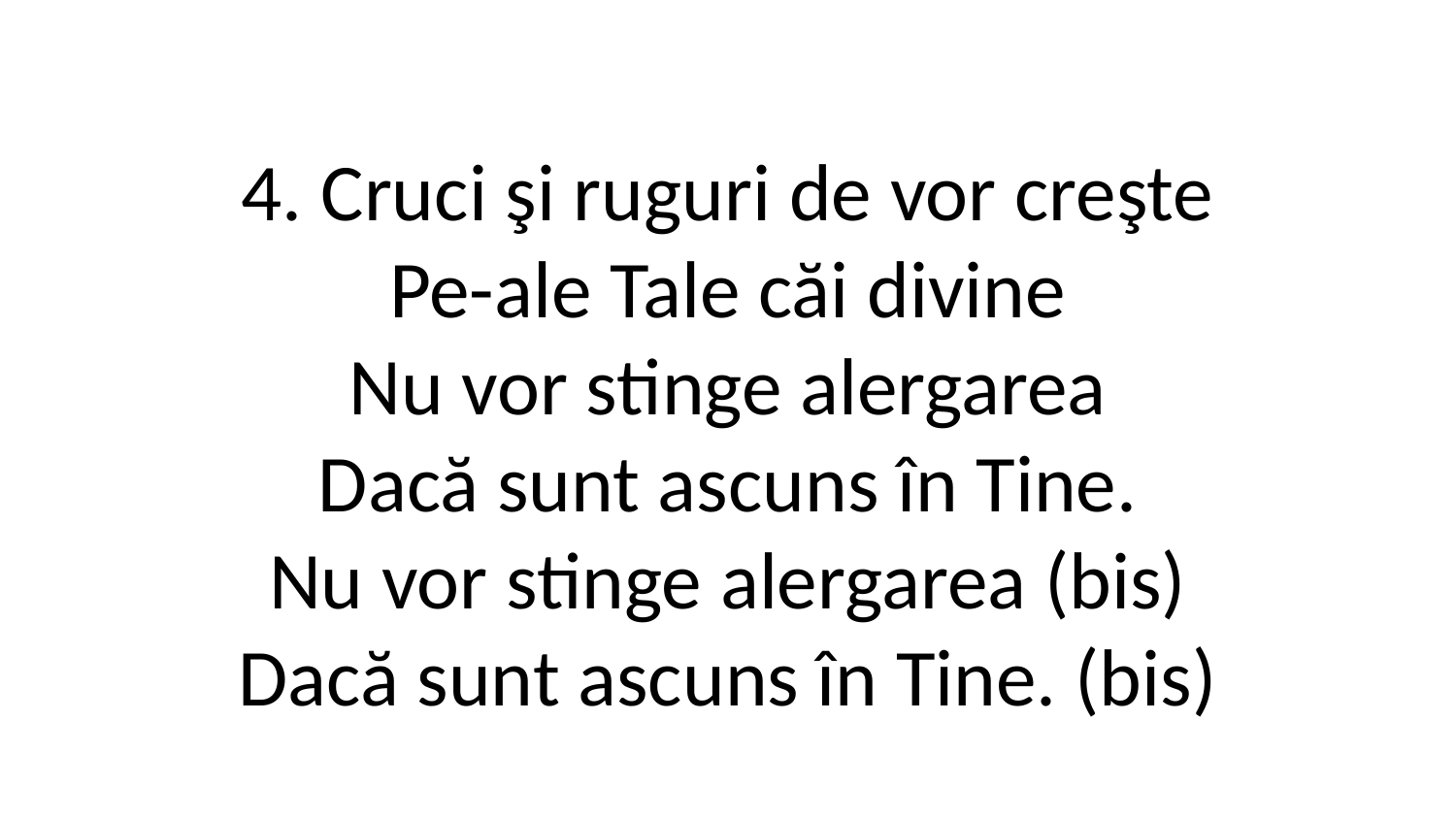

4. Cruci şi ruguri de vor creşte
Pe-ale Tale căi divine
Nu vor stinge alergarea
Dacă sunt ascuns în Tine.
Nu vor stinge alergarea (bis)
Dacă sunt ascuns în Tine. (bis)